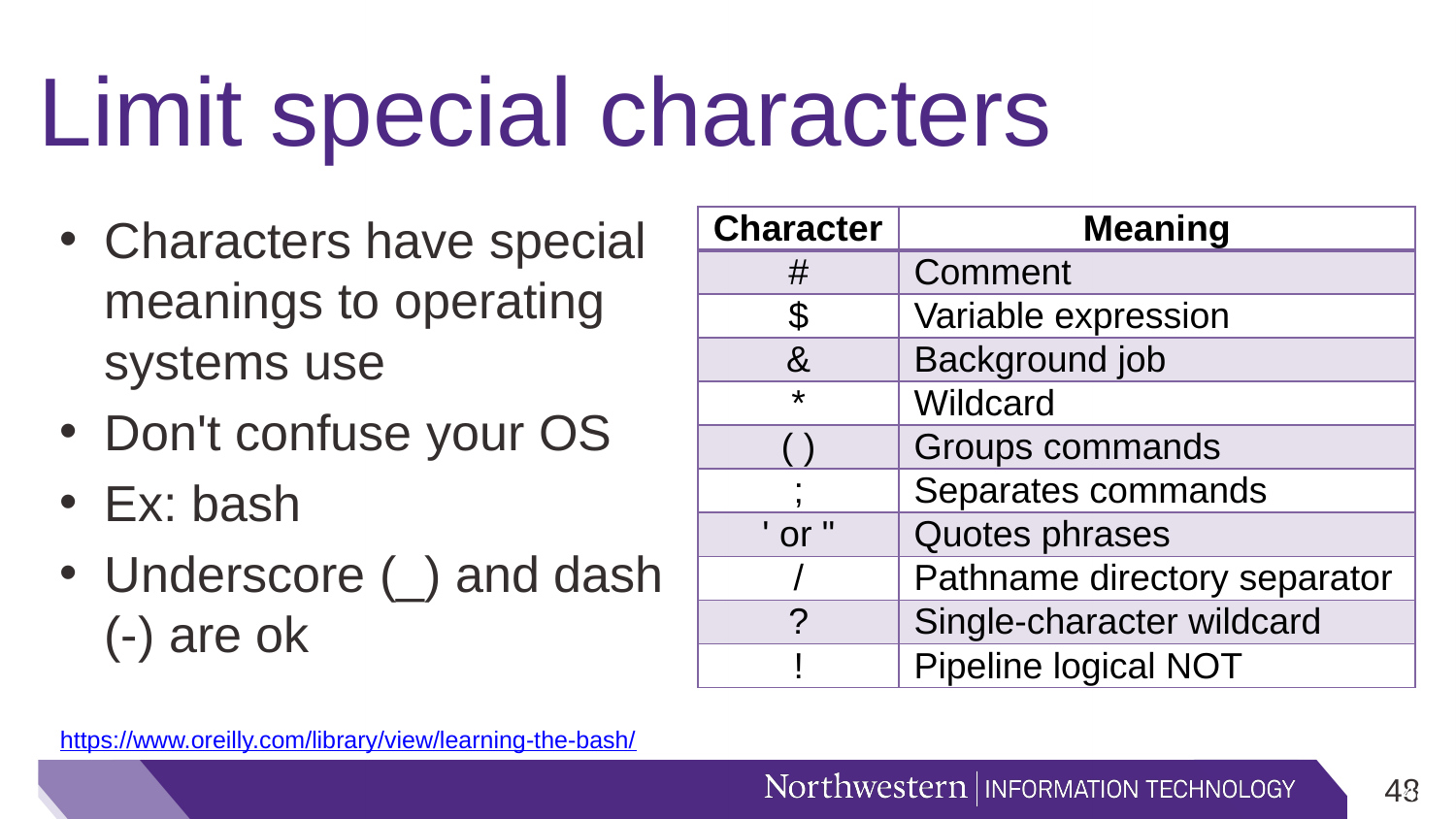

# Limit special characters
Characters have special meanings to operating systems use
Don't confuse your OS
Ex: bash
Underscore (_) and dash (-) are ok
| Character | Meaning |
| --- | --- |
| # | Comment |
| $ | Variable expression |
| & | Background job |
| \* | Wildcard |
| ( ) | Groups commands |
| ; | Separates commands |
| ' or " | Quotes phrases |
| / | Pathname directory separator |
| ? | Single-character wildcard |
| ! | Pipeline logical NOT |
https://www.oreilly.com/library/view/learning-the-bash/
48